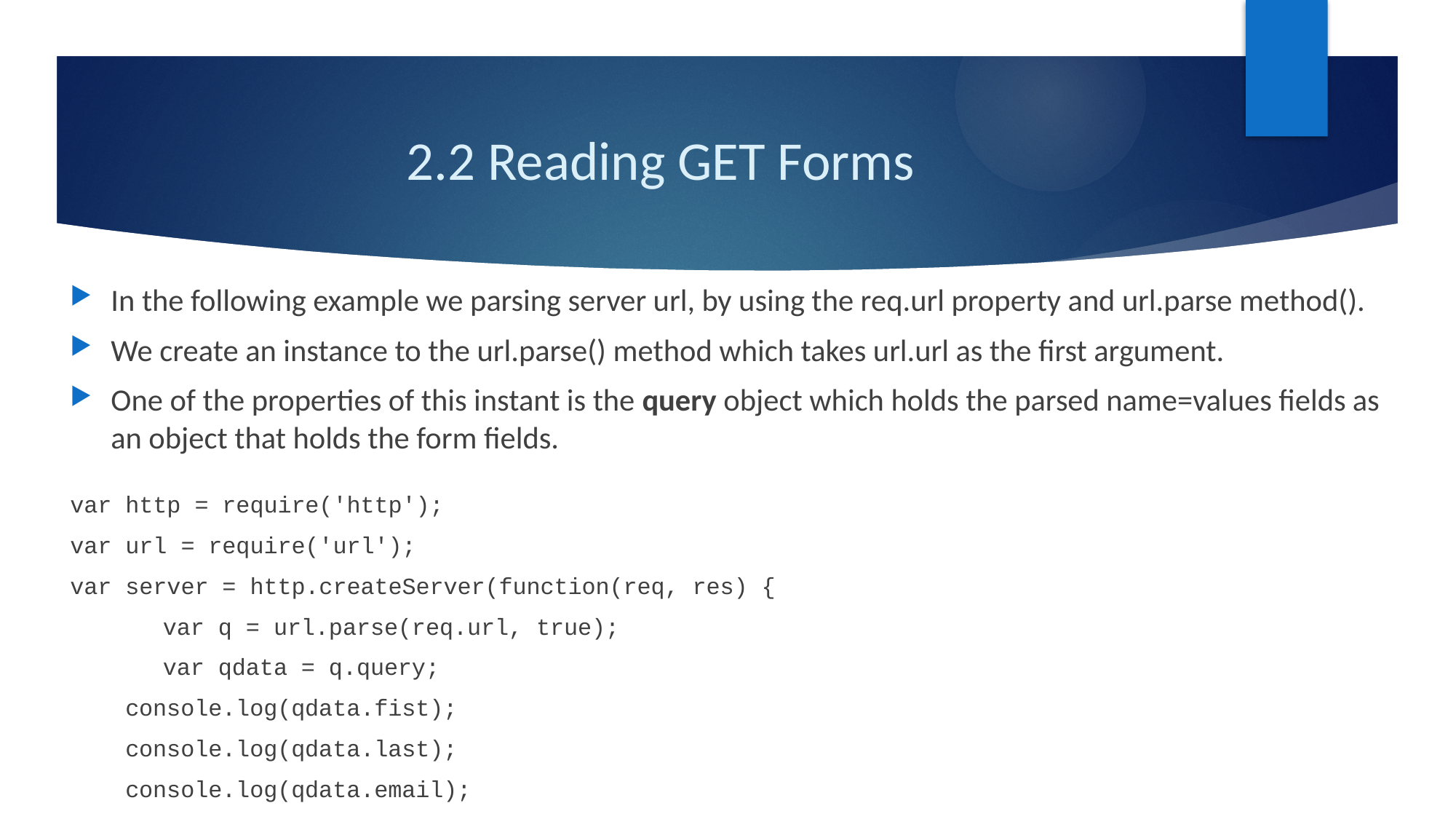

# 2.2 Reading GET Forms
In the following example we parsing server url, by using the req.url property and url.parse method().
We create an instance to the url.parse() method which takes url.url as the first argument.
One of the properties of this instant is the query object which holds the parsed name=values fields as an object that holds the form fields.

var http = require('http');
var url = require('url');
var server = http.createServer(function(req, res) {
	var q = url.parse(req.url, true);
	var qdata = q.query;
    console.log(qdata.fist);
    console.log(qdata.last);
    console.log(qdata.email);